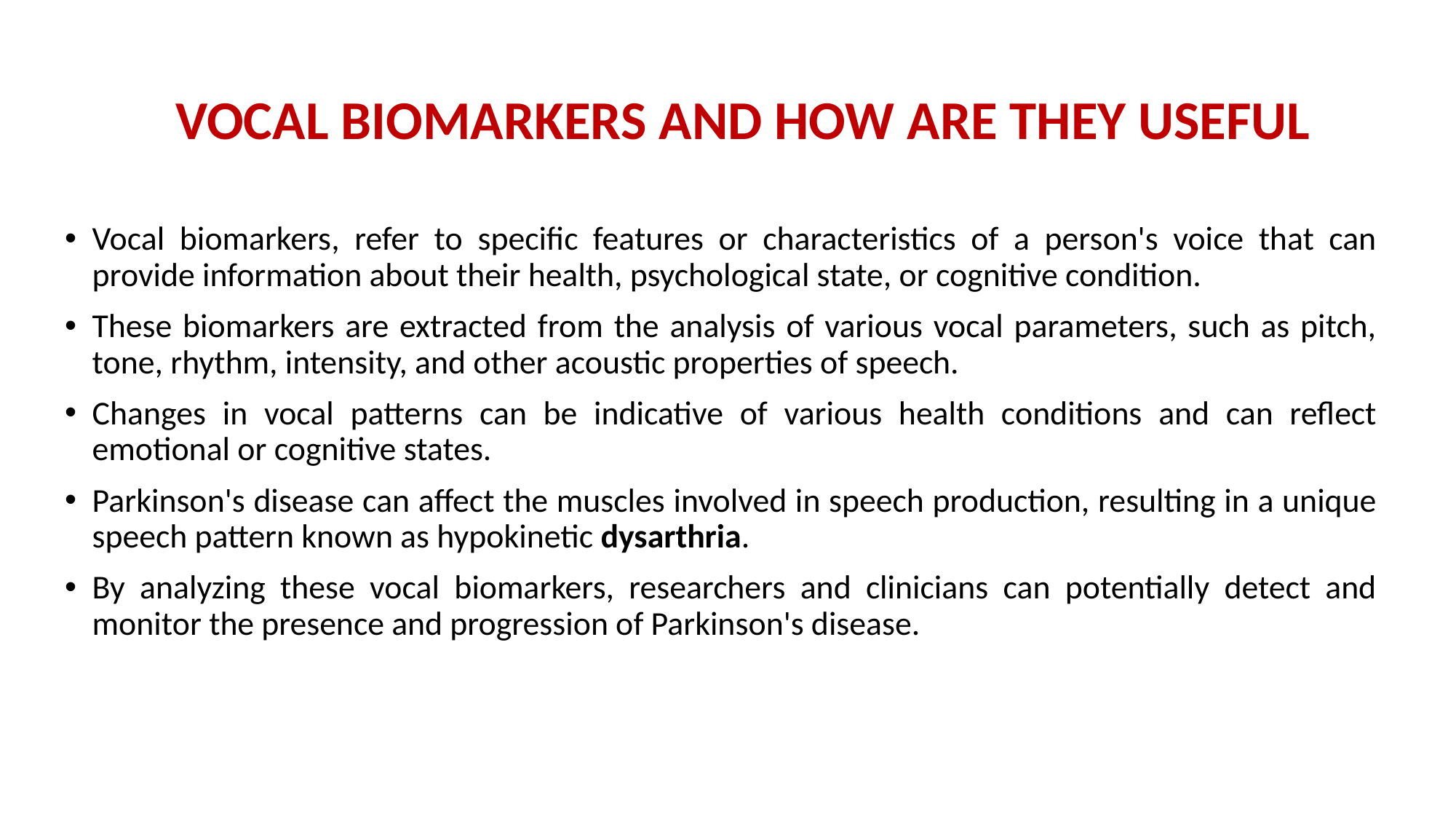

VOCAL BIOMARKERS AND HOW ARE THEY USEFUL
Vocal biomarkers, refer to specific features or characteristics of a person's voice that can provide information about their health, psychological state, or cognitive condition.
These biomarkers are extracted from the analysis of various vocal parameters, such as pitch, tone, rhythm, intensity, and other acoustic properties of speech.
Changes in vocal patterns can be indicative of various health conditions and can reflect emotional or cognitive states.
Parkinson's disease can affect the muscles involved in speech production, resulting in a unique speech pattern known as hypokinetic dysarthria.
By analyzing these vocal biomarkers, researchers and clinicians can potentially detect and monitor the presence and progression of Parkinson's disease.